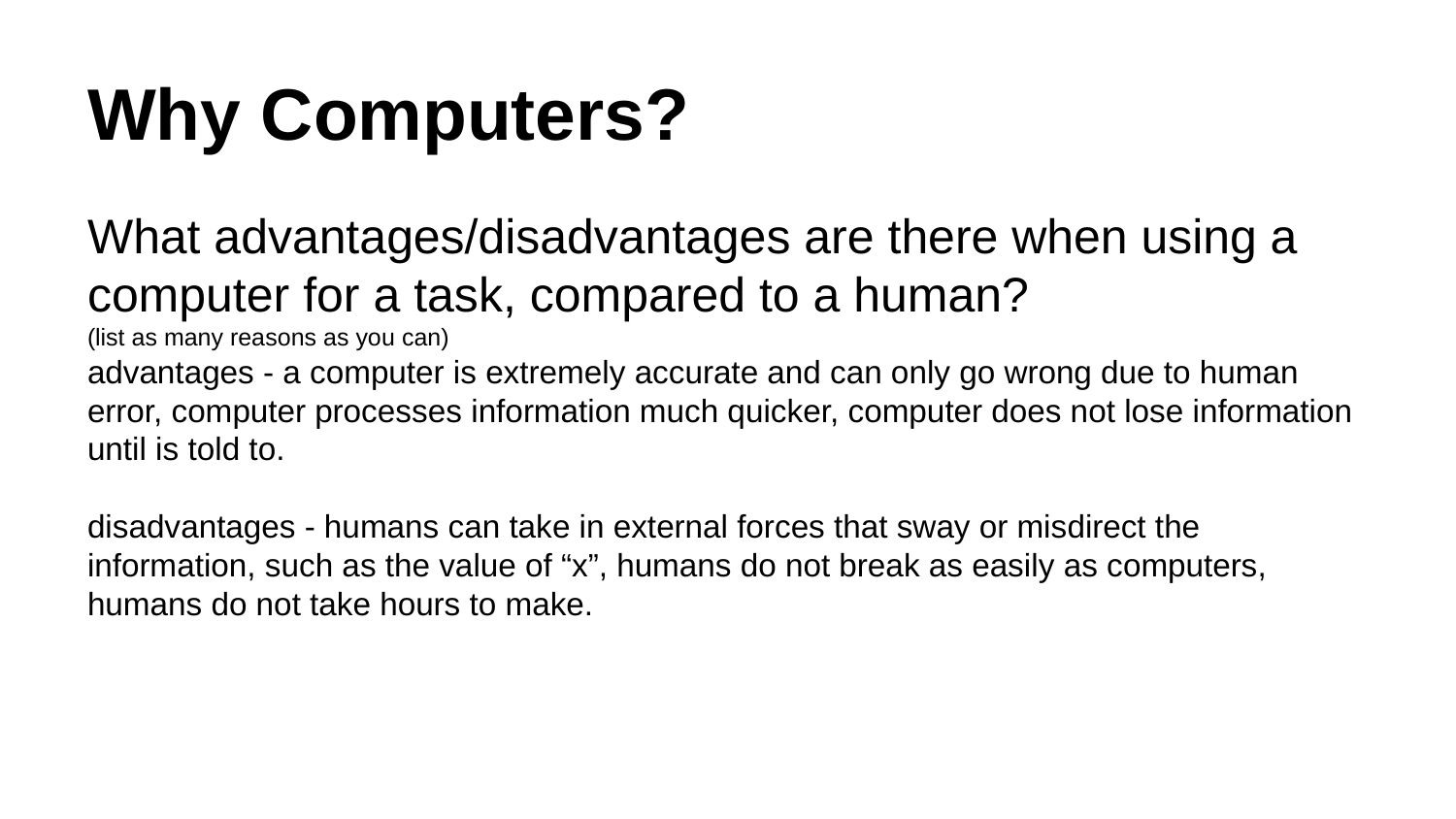

# Why Computers?
What advantages/disadvantages are there when using a computer for a task, compared to a human?
(list as many reasons as you can)
advantages - a computer is extremely accurate and can only go wrong due to human error, computer processes information much quicker, computer does not lose information until is told to.

disadvantages - humans can take in external forces that sway or misdirect the information, such as the value of “x”, humans do not break as easily as computers, humans do not take hours to make.